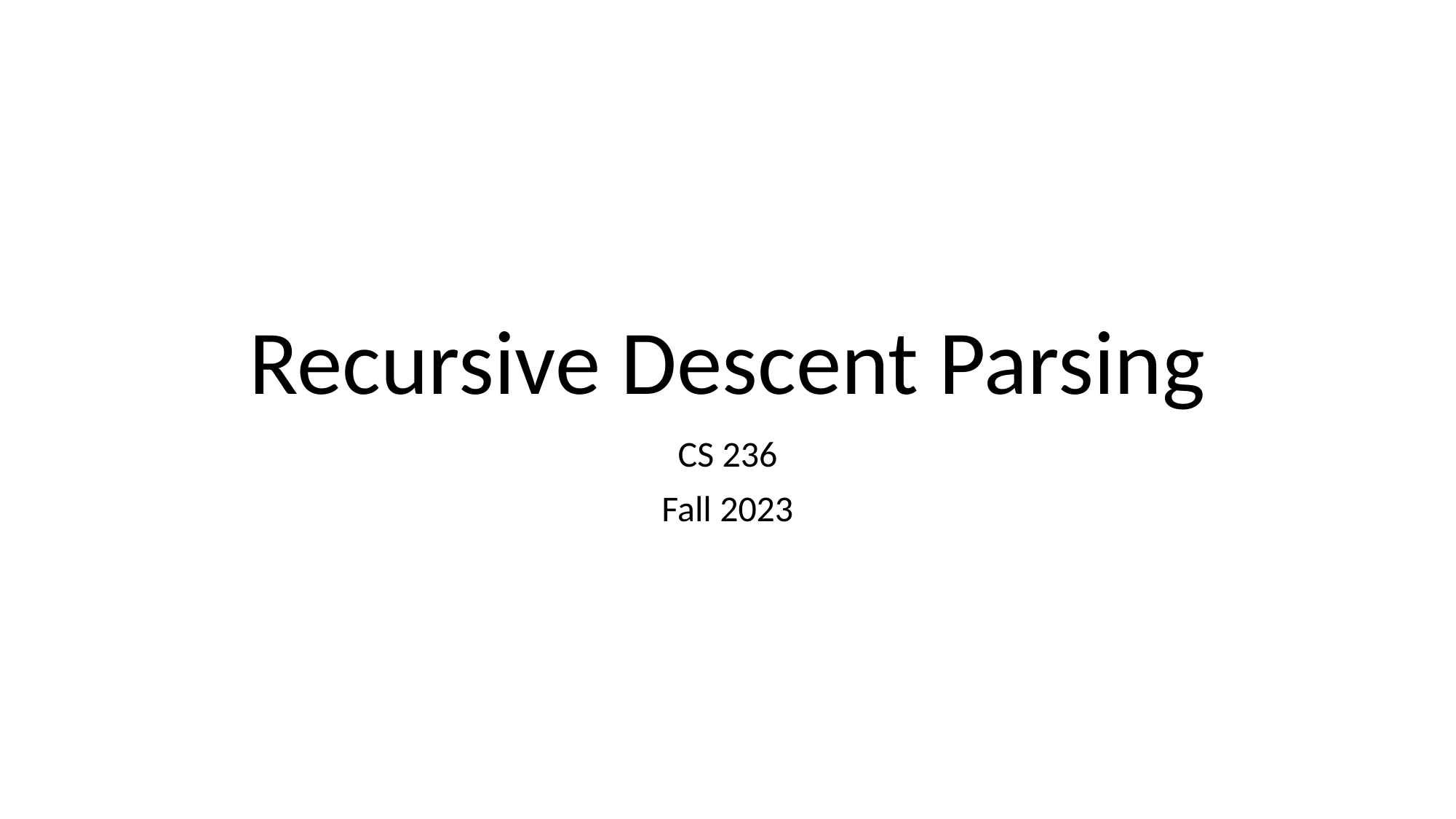

# Recursive Descent Parsing
CS 236
Fall 2023